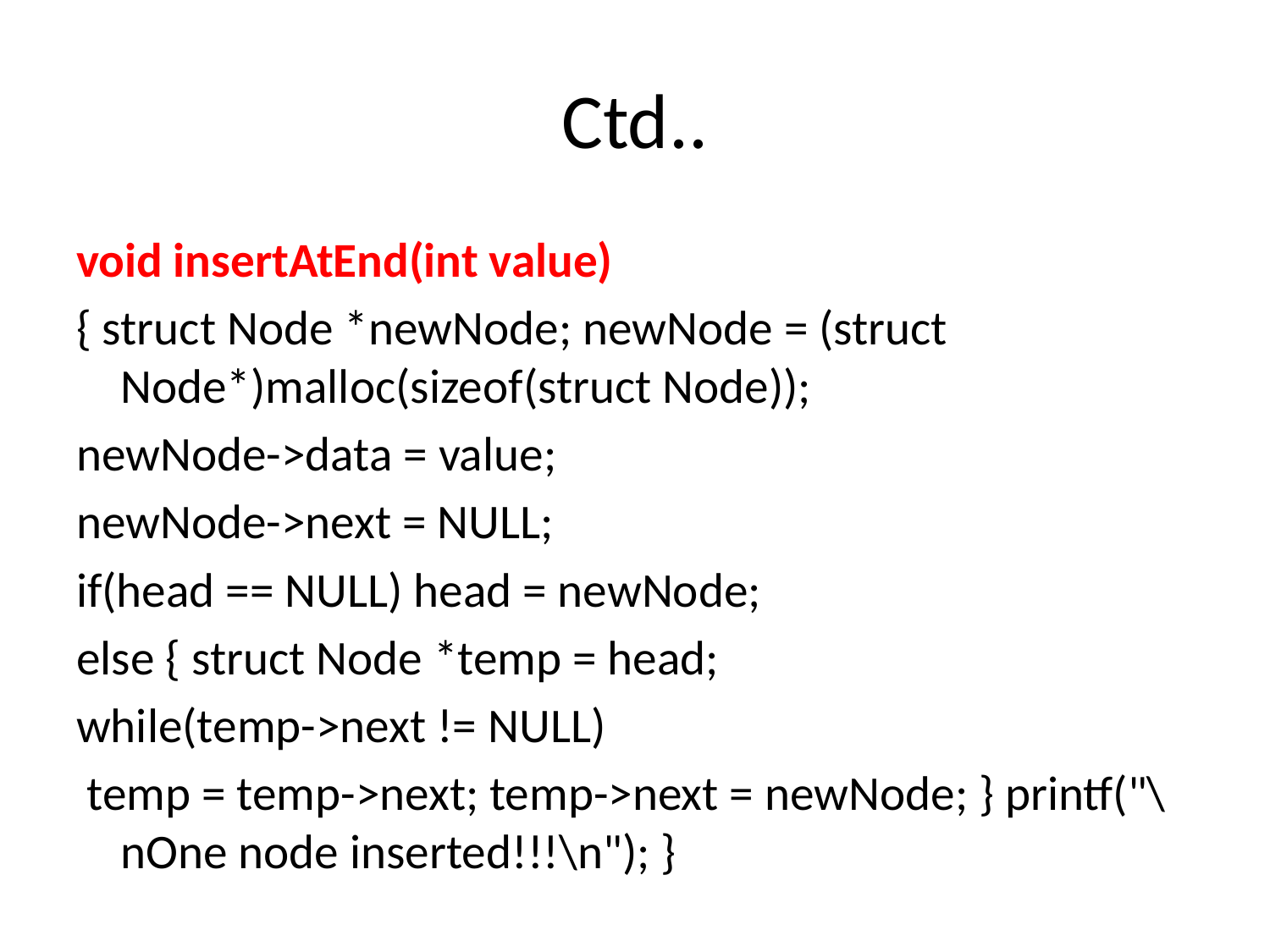

# Ctd..
void insertAtEnd(int value)
{ struct Node *newNode; newNode = (struct Node*)malloc(sizeof(struct Node));
newNode->data = value;
newNode->next = NULL;
if(head == NULL) head = newNode;
else { struct Node *temp = head;
while(temp->next != NULL)
 temp = temp->next; temp->next = newNode; } printf("\nOne node inserted!!!\n"); }